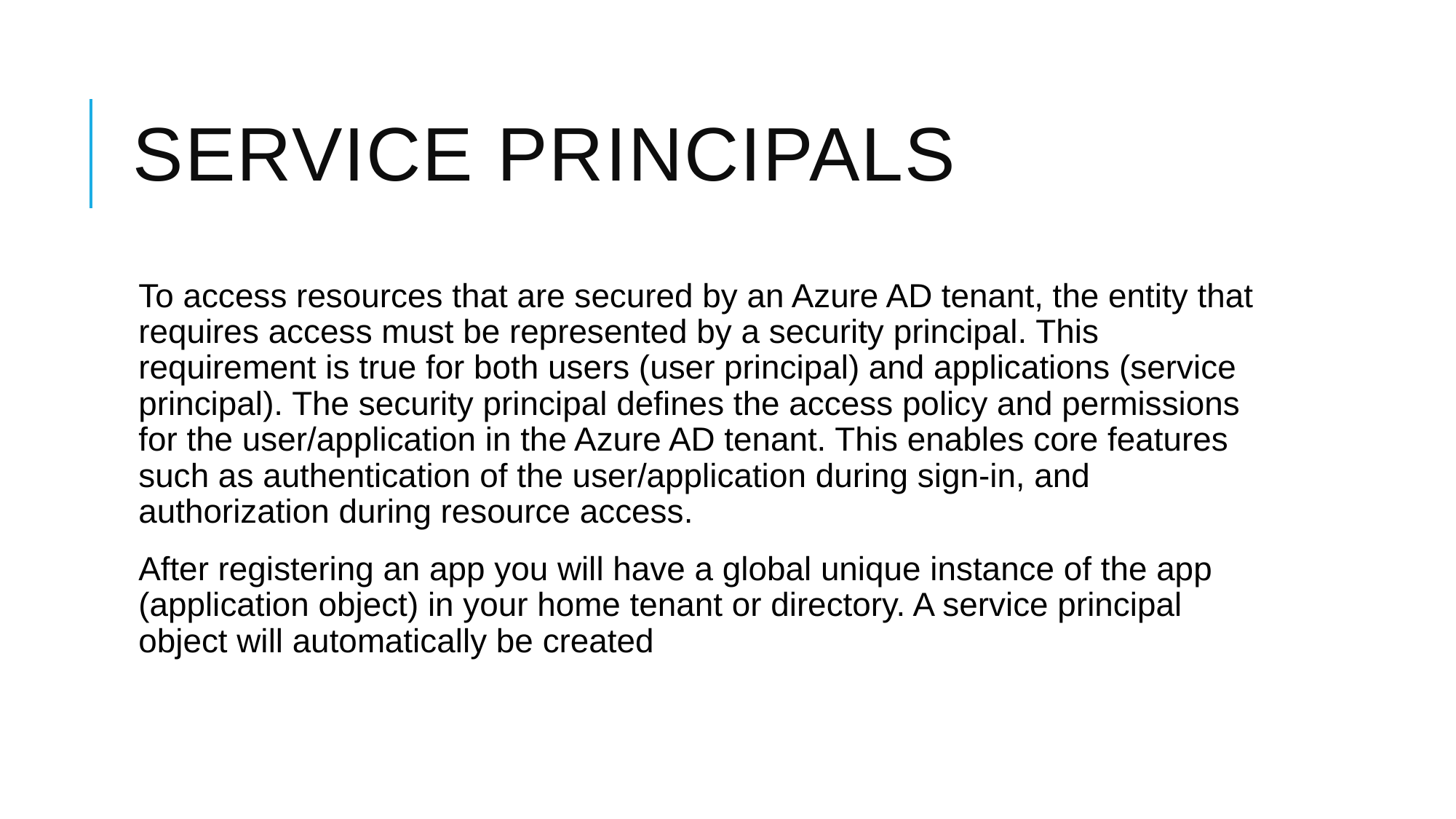

# Service principals
To access resources that are secured by an Azure AD tenant, the entity that requires access must be represented by a security principal. This requirement is true for both users (user principal) and applications (service principal). The security principal defines the access policy and permissions for the user/application in the Azure AD tenant. This enables core features such as authentication of the user/application during sign-in, and authorization during resource access.
After registering an app you will have a global unique instance of the app (application object) in your home tenant or directory. A service principal object will automatically be created